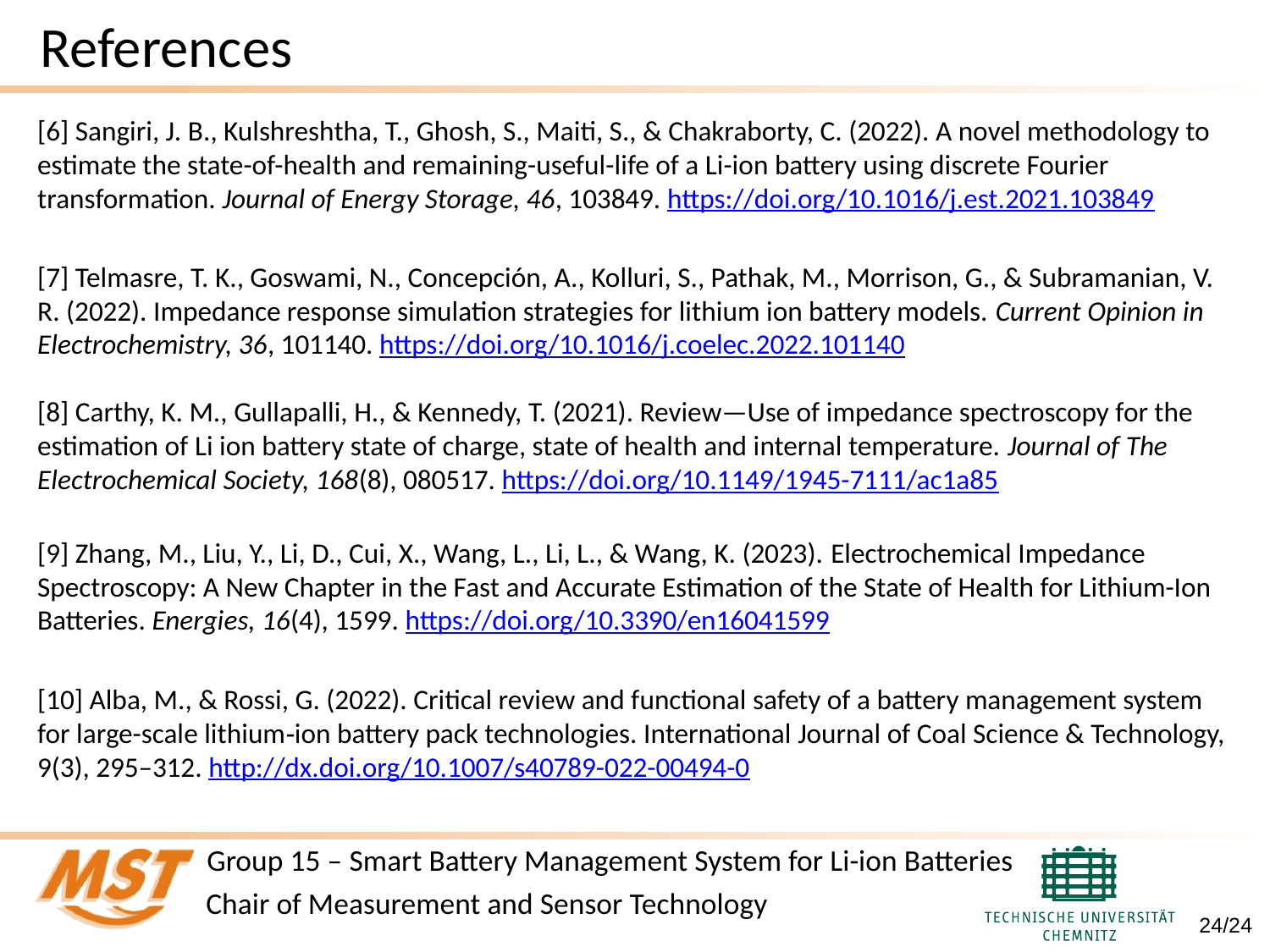

# References
[6] Sangiri, J. B., Kulshreshtha, T., Ghosh, S., Maiti, S., & Chakraborty, C. (2022). A novel methodology to estimate the state-of-health and remaining-useful-life of a Li-ion battery using discrete Fourier transformation. Journal of Energy Storage, 46, 103849. https://doi.org/10.1016/j.est.2021.103849

[7] Telmasre, T. K., Goswami, N., Concepción, A., Kolluri, S., Pathak, M., Morrison, G., & Subramanian, V. R. (2022). Impedance response simulation strategies for lithium ion battery models. Current Opinion in Electrochemistry, 36, 101140. https://doi.org/10.1016/j.coelec.2022.101140
[8] Carthy, K. M., Gullapalli, H., & Kennedy, T. (2021). Review—Use of impedance spectroscopy for the estimation of Li ion battery state of charge, state of health and internal temperature. Journal of The Electrochemical Society, 168(8), 080517. https://doi.org/10.1149/1945-7111/ac1a85
[9] Zhang, M., Liu, Y., Li, D., Cui, X., Wang, L., Li, L., & Wang, K. (2023). Electrochemical Impedance Spectroscopy: A New Chapter in the Fast and Accurate Estimation of the State of Health for Lithium-Ion Batteries. Energies, 16(4), 1599. https://doi.org/10.3390/en16041599

[10] Alba, M., & Rossi, G. (2022). Critical review and functional safety of a battery management system for large-scale lithium‑ion battery pack technologies. International Journal of Coal Science & Technology, 9(3), 295–312. http://dx.doi.org/10.1007/s40789-022-00494-0